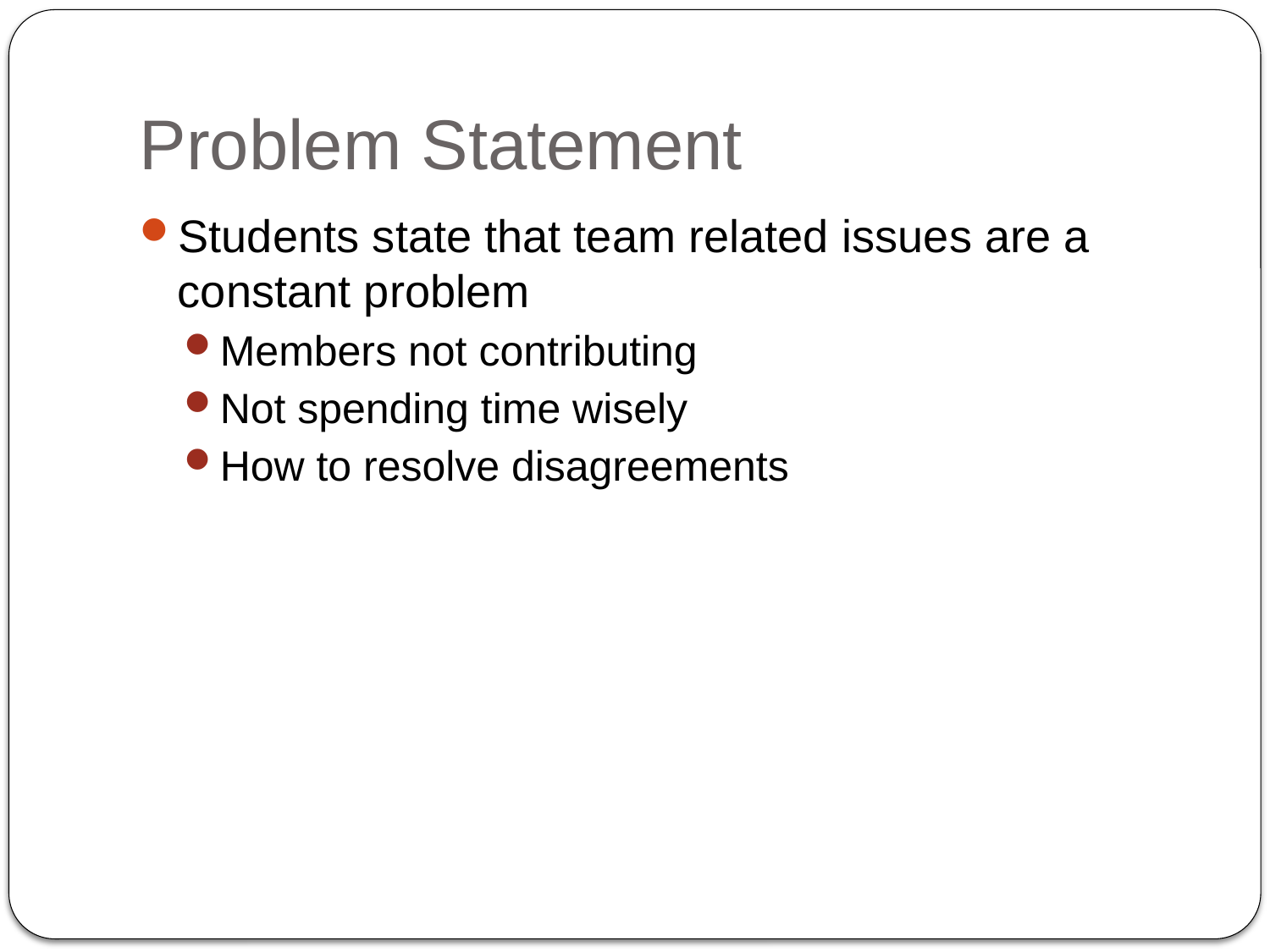

# Problem Statement
Students state that team related issues are a constant problem
Members not contributing
Not spending time wisely
How to resolve disagreements